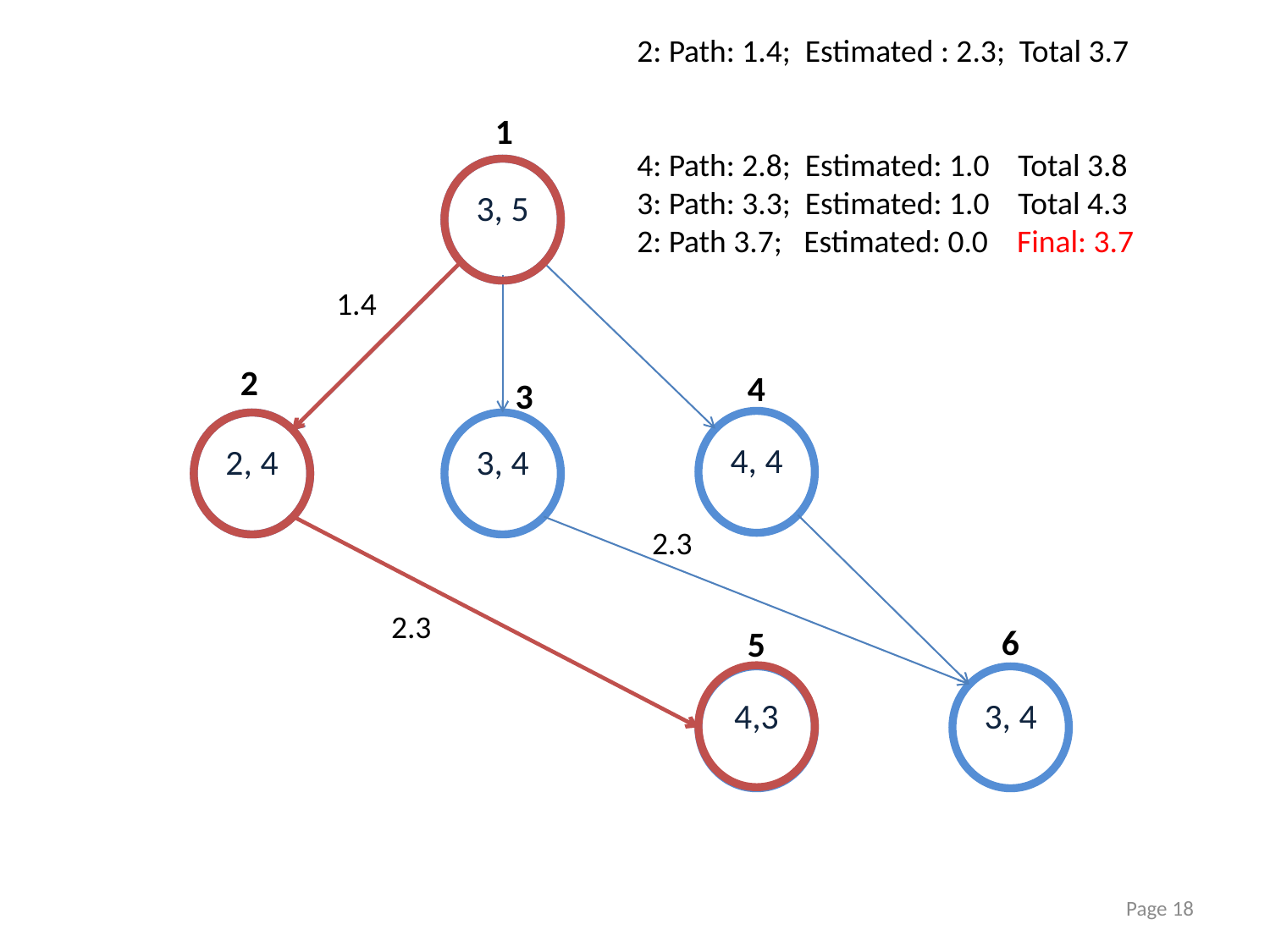

2: Path: 1.4;  Estimated : 2.3;  Total 3.7

4: Path: 2.8;  Estimated: 1.0    Total 3.8
3: Path: 3.3;  Estimated: 1.0    Total 4.3
2: Path 3.7;   Estimated: 0.0    Final: 3.7
1

3, 5

4, 4

2, 4

3, 4

4,3

3, 4

1.4
2
4
3

2.3
2.3
6
5

Page 18